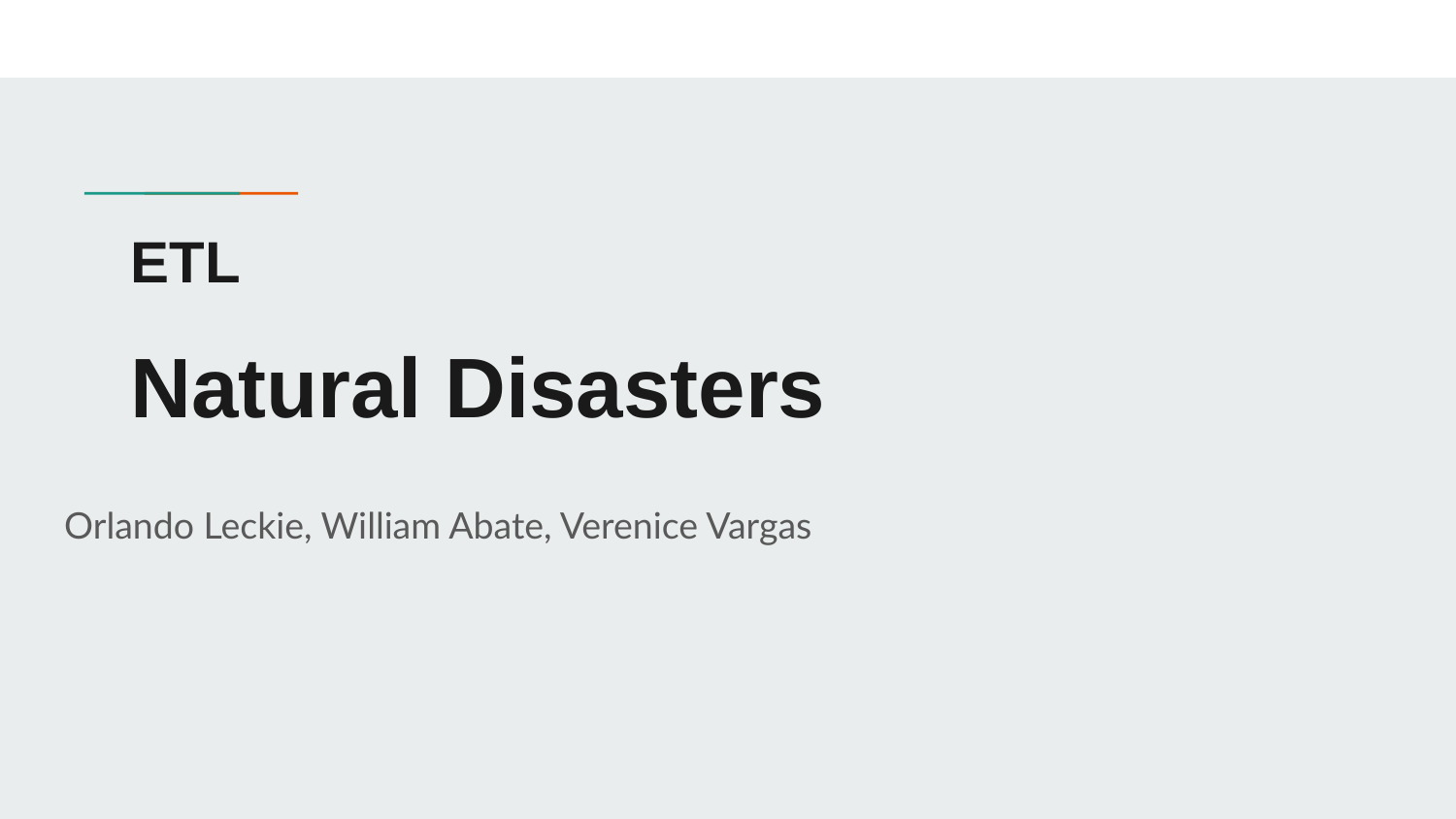

# ETL

Natural Disasters
Orlando Leckie, William Abate, Verenice Vargas